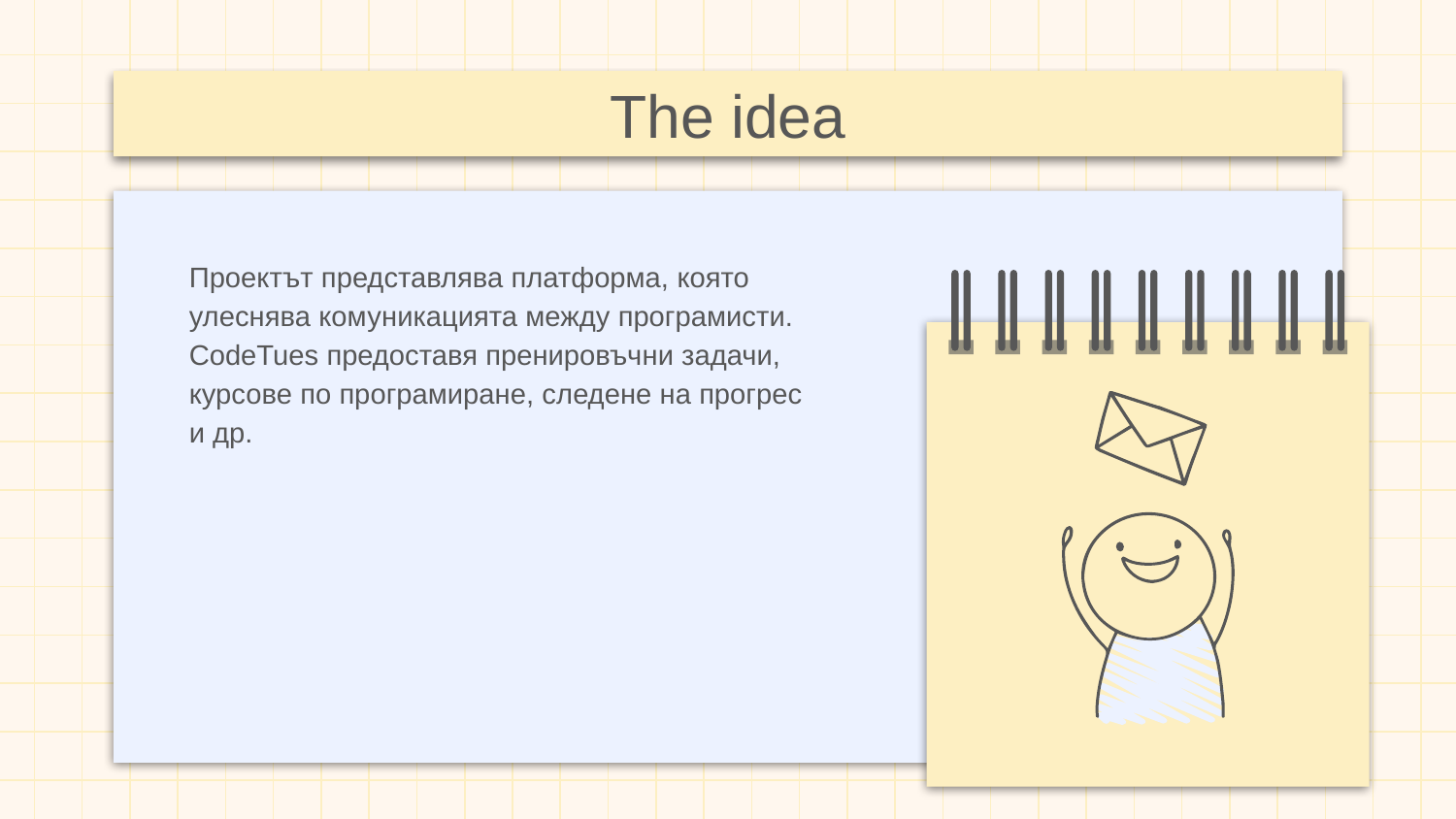

# The idea
Проектът представлява платформа, която улеснява комуникацията между програмисти. CodeTues предоставя пренировъчни задачи, курсове по програмиране, следене на прогрес и др.